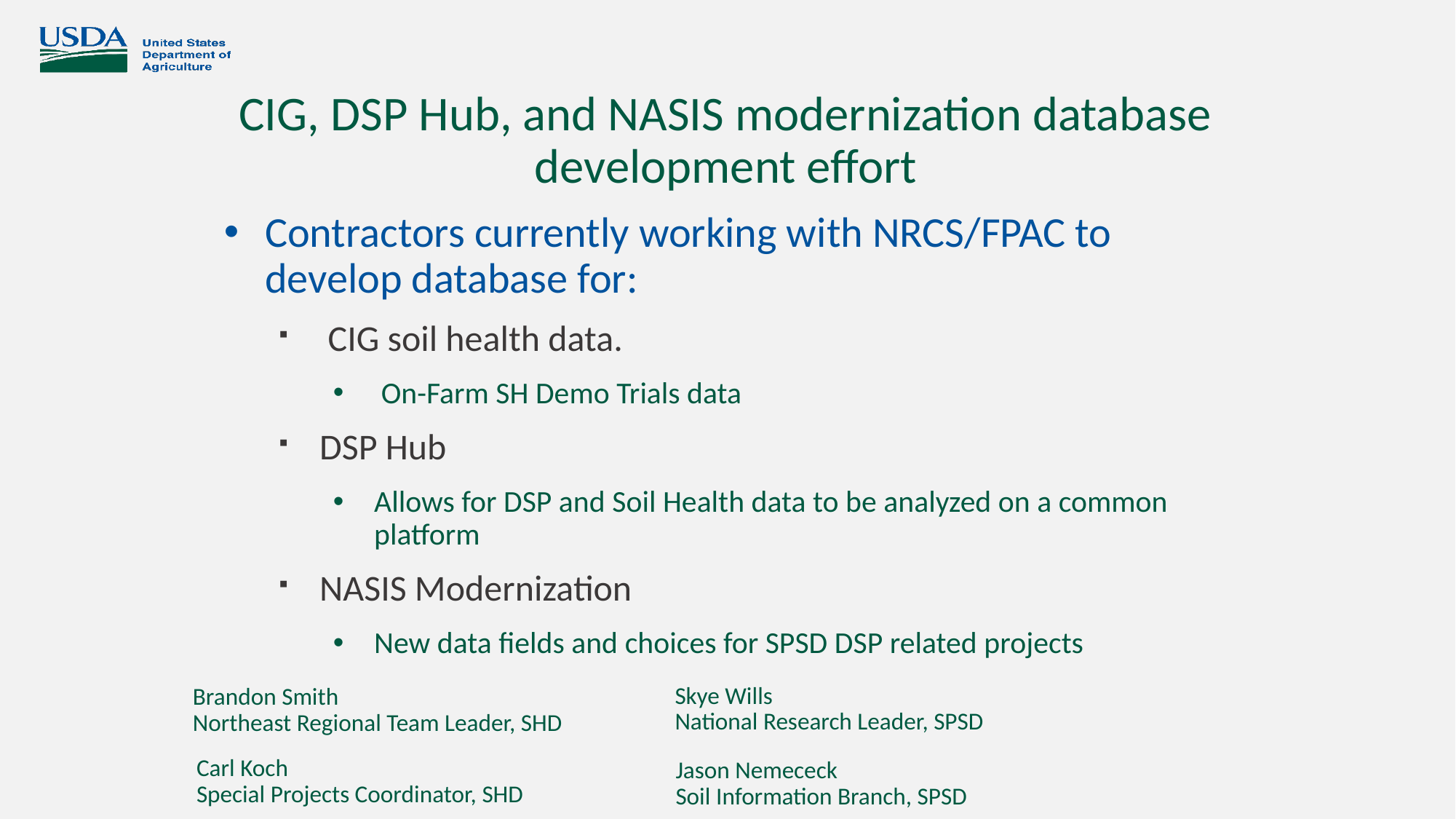

# CIG, DSP Hub, and NASIS modernization database development effort
Contractors currently working with NRCS/FPAC to develop database for:
 CIG soil health data.
 On-Farm SH Demo Trials data
DSP Hub
Allows for DSP and Soil Health data to be analyzed on a common platform
NASIS Modernization
New data fields and choices for SPSD DSP related projects
Skye Wills
National Research Leader, SPSD
Brandon Smith
Northeast Regional Team Leader, SHD
Carl Koch
Special Projects Coordinator, SHD
Jason Nemececk
Soil Information Branch, SPSD